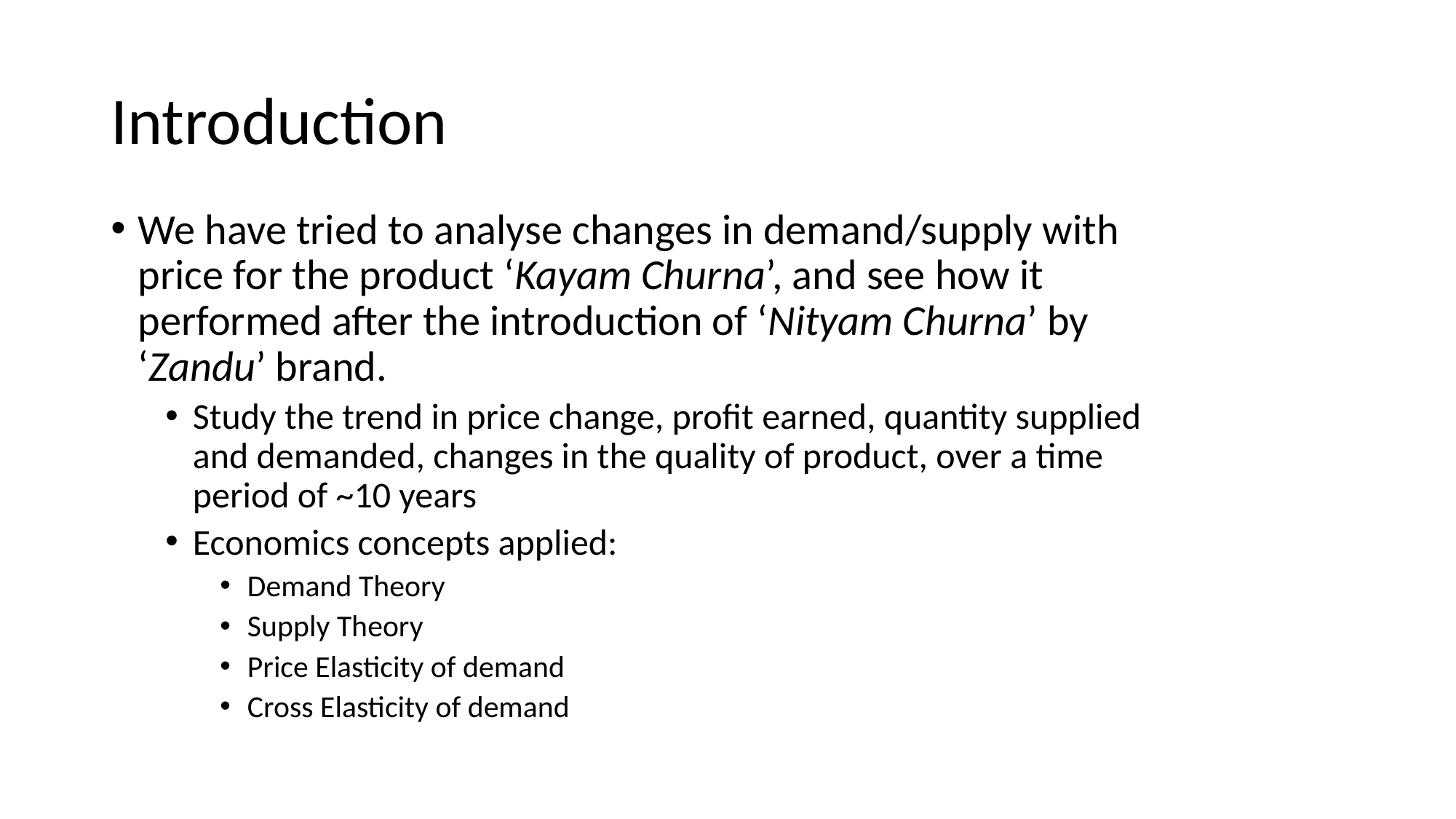

# Introduction
We have tried to analyse changes in demand/supply with price for the product ‘Kayam Churna’, and see how it performed after the introduction of ‘Nityam Churna’ by ‘Zandu’ brand.
Study the trend in price change, profit earned, quantity supplied and demanded, changes in the quality of product, over a time period of ~10 years
Economics concepts applied:
Demand Theory
Supply Theory
Price Elasticity of demand
Cross Elasticity of demand